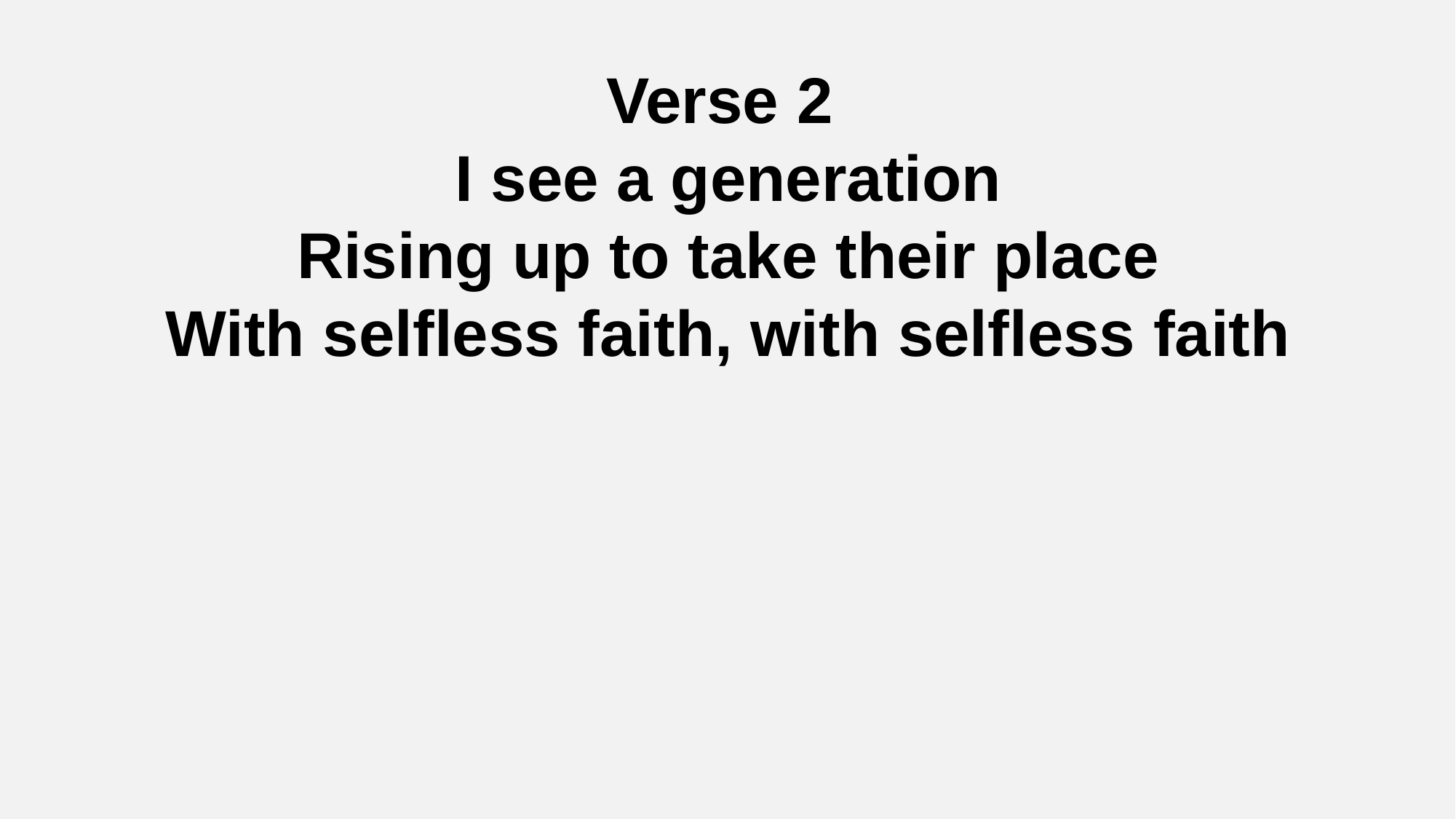

Verse 2
I see a generation
Rising up to take their place
With selfless faith, with selfless faith